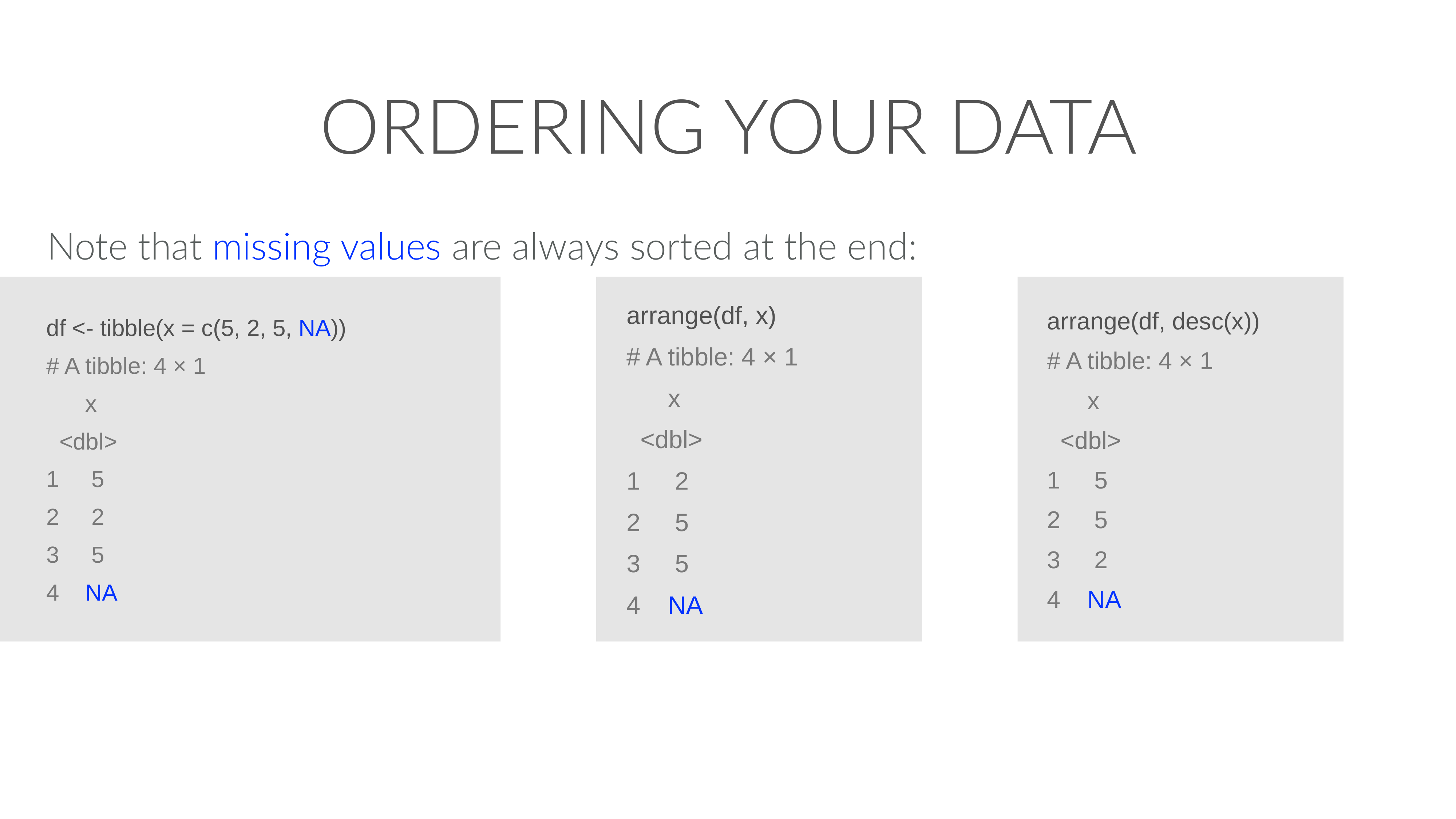

# ordering your data
Note that missing values are always sorted at the end:
df <- tibble(x = c(5, 2, 5, NA))
# A tibble: 4 × 1
      x
  <dbl>
1     5
2     2
3     5
4    NA
arrange(df, x)
# A tibble: 4 × 1
      x
  <dbl>
1     2
2     5
3     5
4    NA
arrange(df, desc(x))
# A tibble: 4 × 1
      x
  <dbl>
1     5
2     5
3     2
4    NA